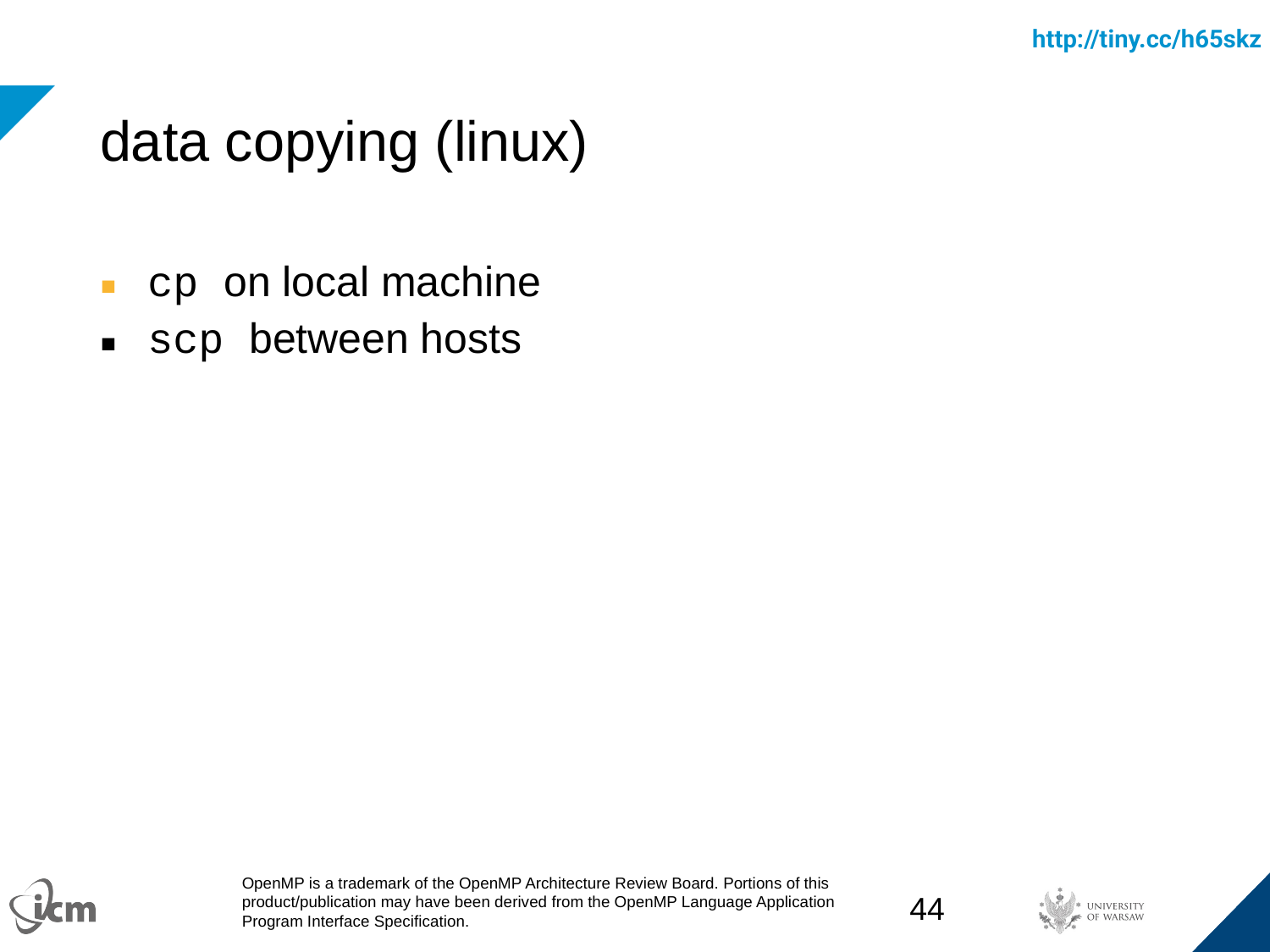

# data copying (linux)
cp on local machine
scp between hosts
44